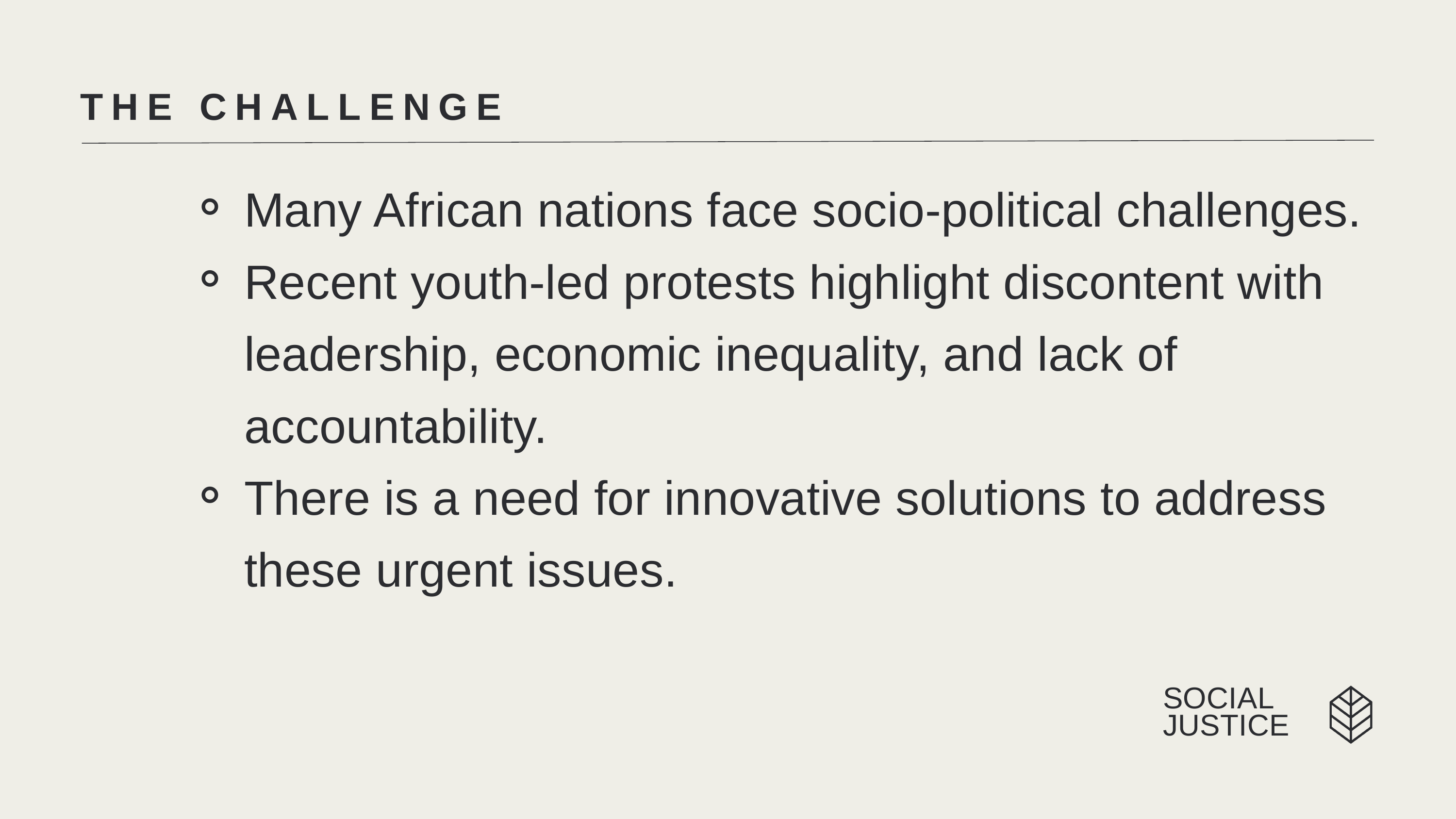

THE CHALLENGE

Many African nations face socio-political challenges.
Recent youth-led protests highlight discontent with leadership, economic inequality, and lack of accountability.
There is a need for innovative solutions to address these urgent issues.

SOCIAL
JUSTICE